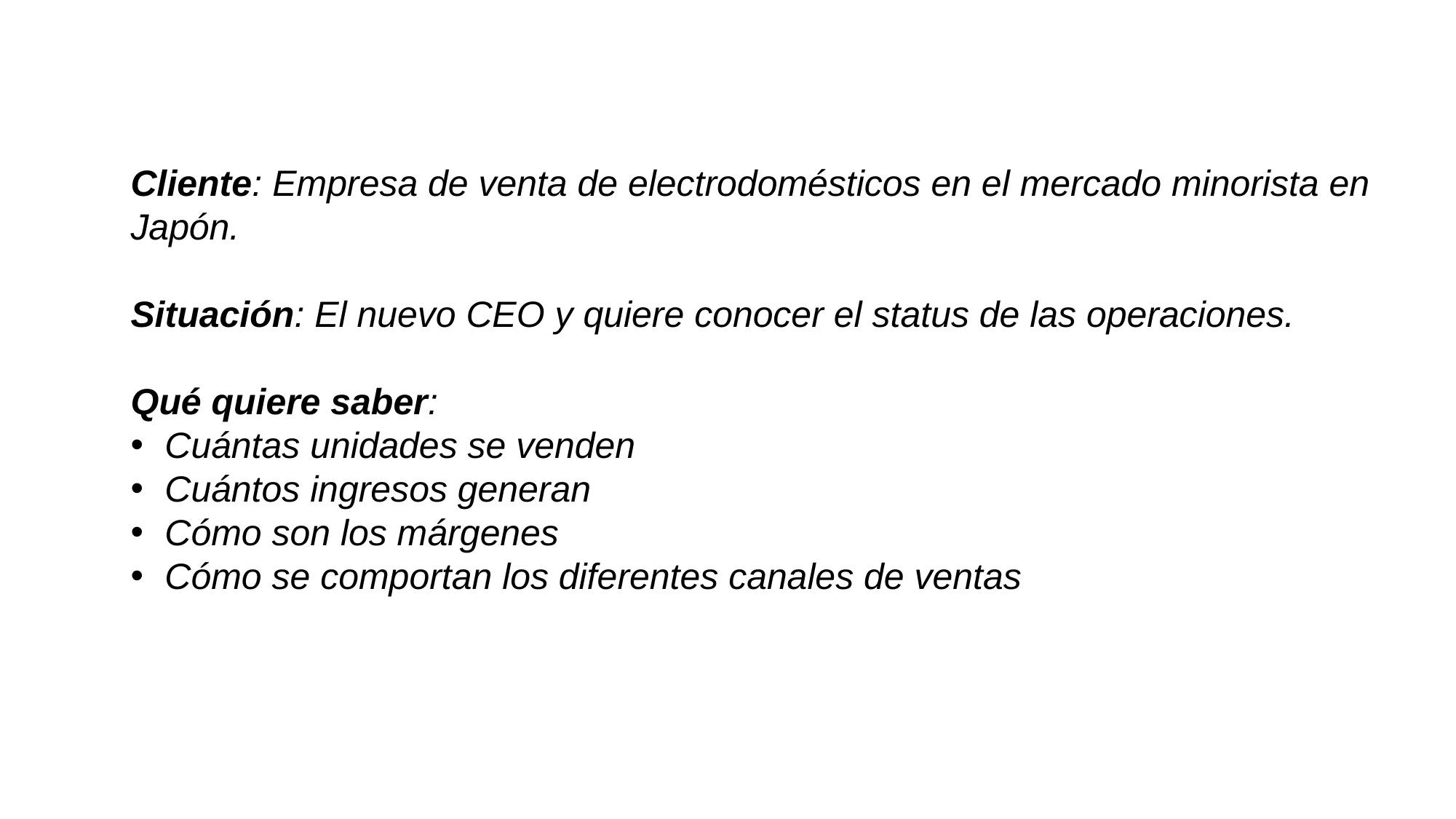

Cliente: Empresa de venta de electrodomésticos en el mercado minorista en Japón.

Situación: El nuevo CEO y quiere conocer el status de las operaciones.

Qué quiere saber:
Cuántas unidades se venden
Cuántos ingresos generan
Cómo son los márgenes
Cómo se comportan los diferentes canales de ventas